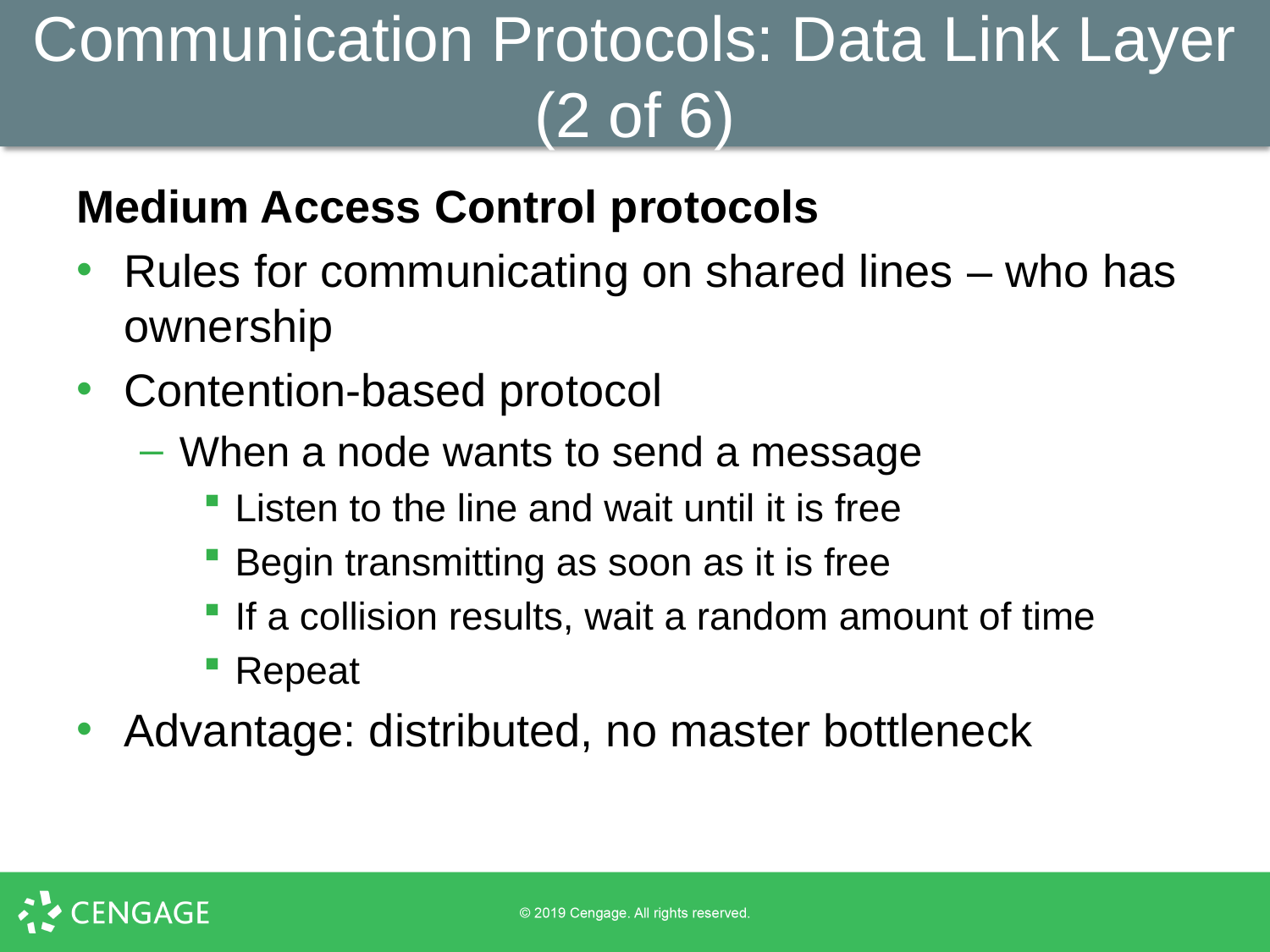

# Communication Protocols: Data Link Layer (2 of 6)
Medium Access Control protocols
Rules for communicating on shared lines – who has ownership
Contention-based protocol
When a node wants to send a message
Listen to the line and wait until it is free
Begin transmitting as soon as it is free
If a collision results, wait a random amount of time
Repeat
Advantage: distributed, no master bottleneck